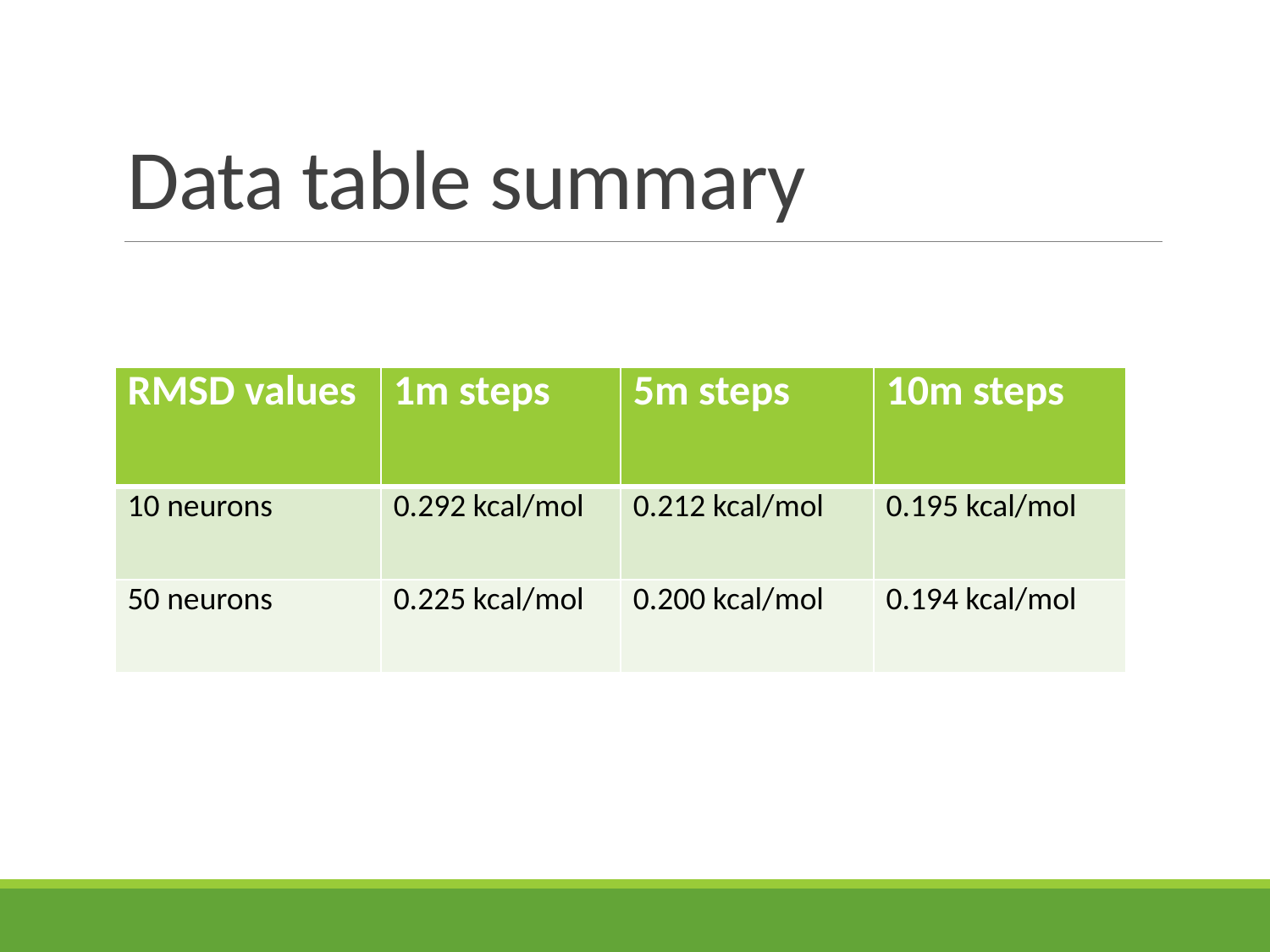

# Data table summary
| RMSD values | 1m steps | 5m steps | 10m steps |
| --- | --- | --- | --- |
| 10 neurons | 0.292 kcal/mol | 0.212 kcal/mol | 0.195 kcal/mol |
| 50 neurons | 0.225 kcal/mol | 0.200 kcal/mol | 0.194 kcal/mol |